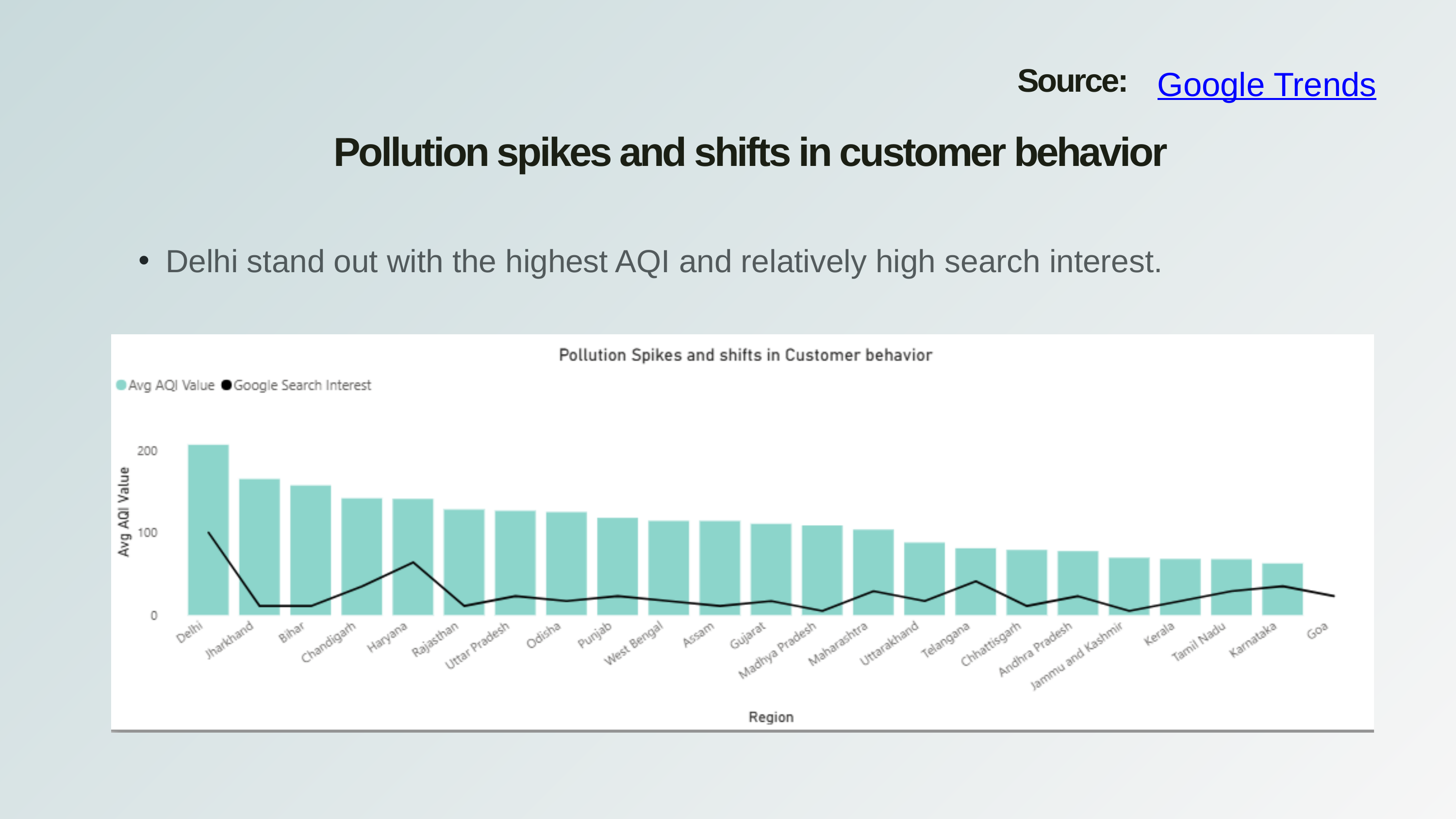

Google Trends
Source:
Pollution spikes and shifts in customer behavior
Delhi stand out with the highest AQI and relatively high search interest.